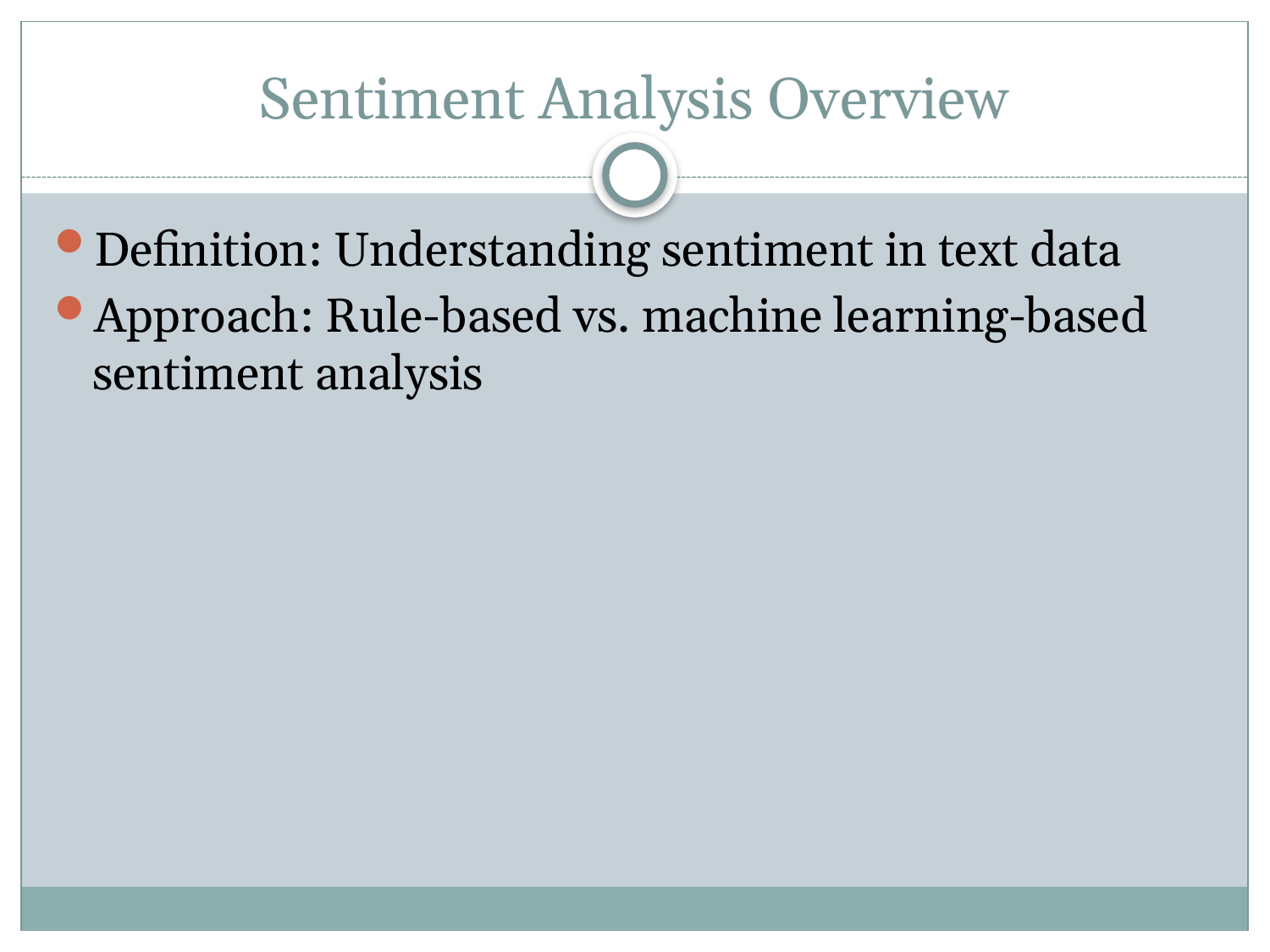

# Sentiment Analysis Overview
Definition: Understanding sentiment in text data
Approach: Rule-based vs. machine learning-based sentiment analysis